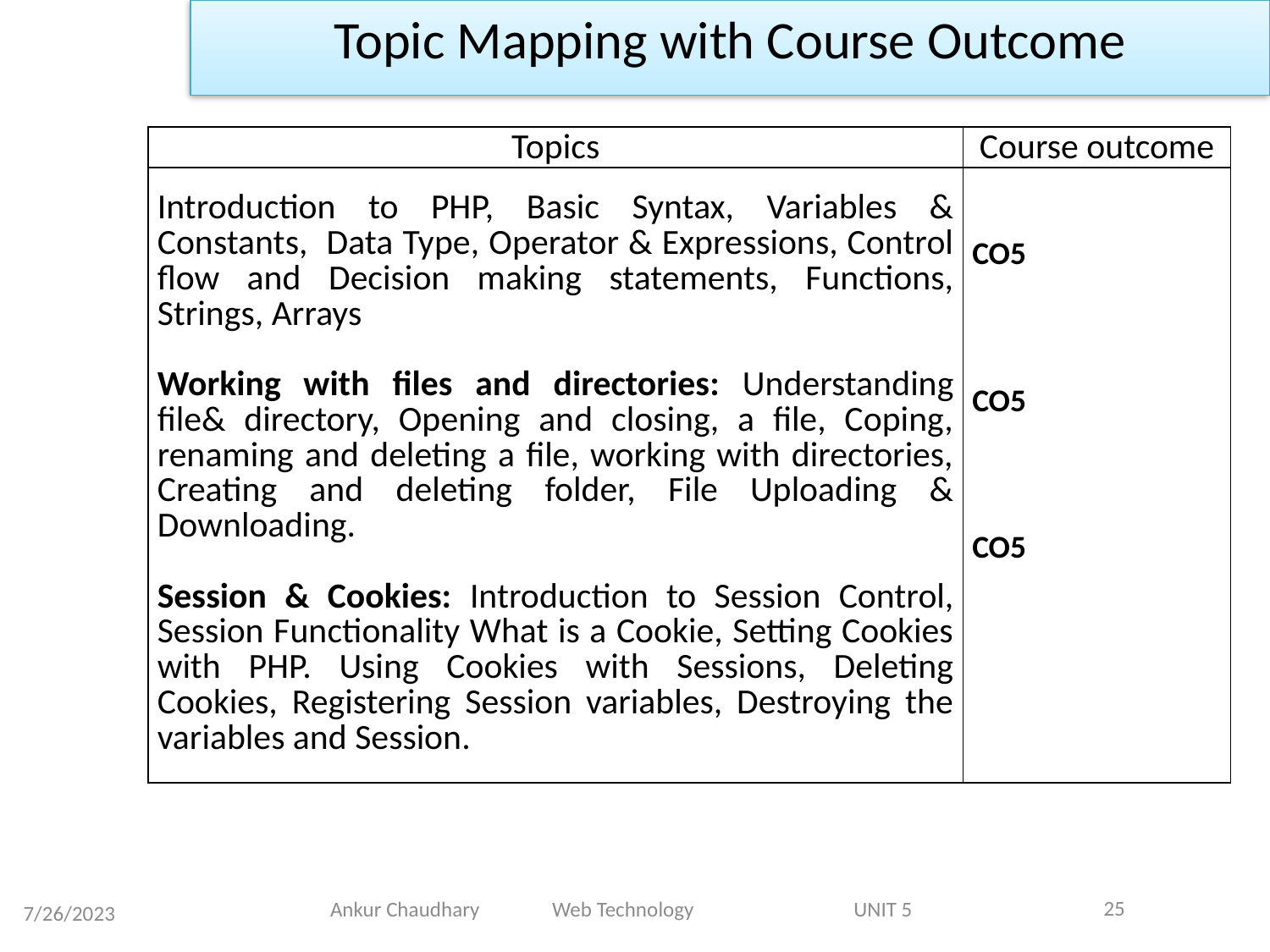

Topic Mapping with Course Outcome
| Topics | Course outcome |
| --- | --- |
| Introduction to PHP, Basic Syntax, Variables & Constants, Data Type, Operator & Expressions, Control flow and Decision making statements, Functions, Strings, Arrays Working with files and directories: Understanding file& directory, Opening and closing, a file, Coping, renaming and deleting a file, working with directories, Creating and deleting folder, File Uploading & Downloading. Session & Cookies: Introduction to Session Control, Session Functionality What is a Cookie, Setting Cookies with PHP. Using Cookies with Sessions, Deleting Cookies, Registering Session variables, Destroying the variables and Session. | CO5 CO5 CO5 |
Ankur Chaudhary               Web Technology                                 UNIT 5
25
7/26/2023